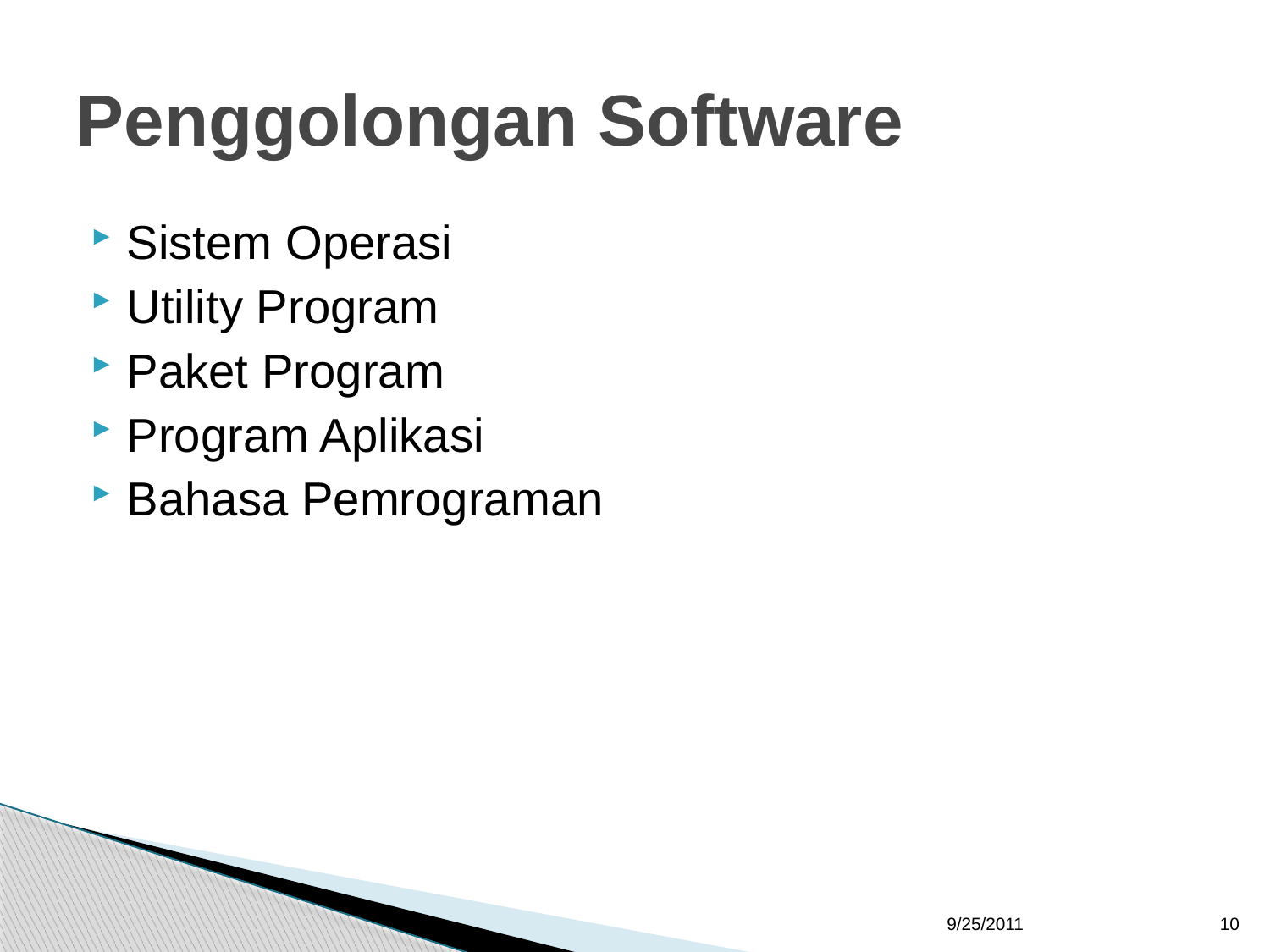

# Penggolongan Software
Sistem Operasi
Utility Program
Paket Program
Program Aplikasi
Bahasa Pemrograman
9/25/2011
10